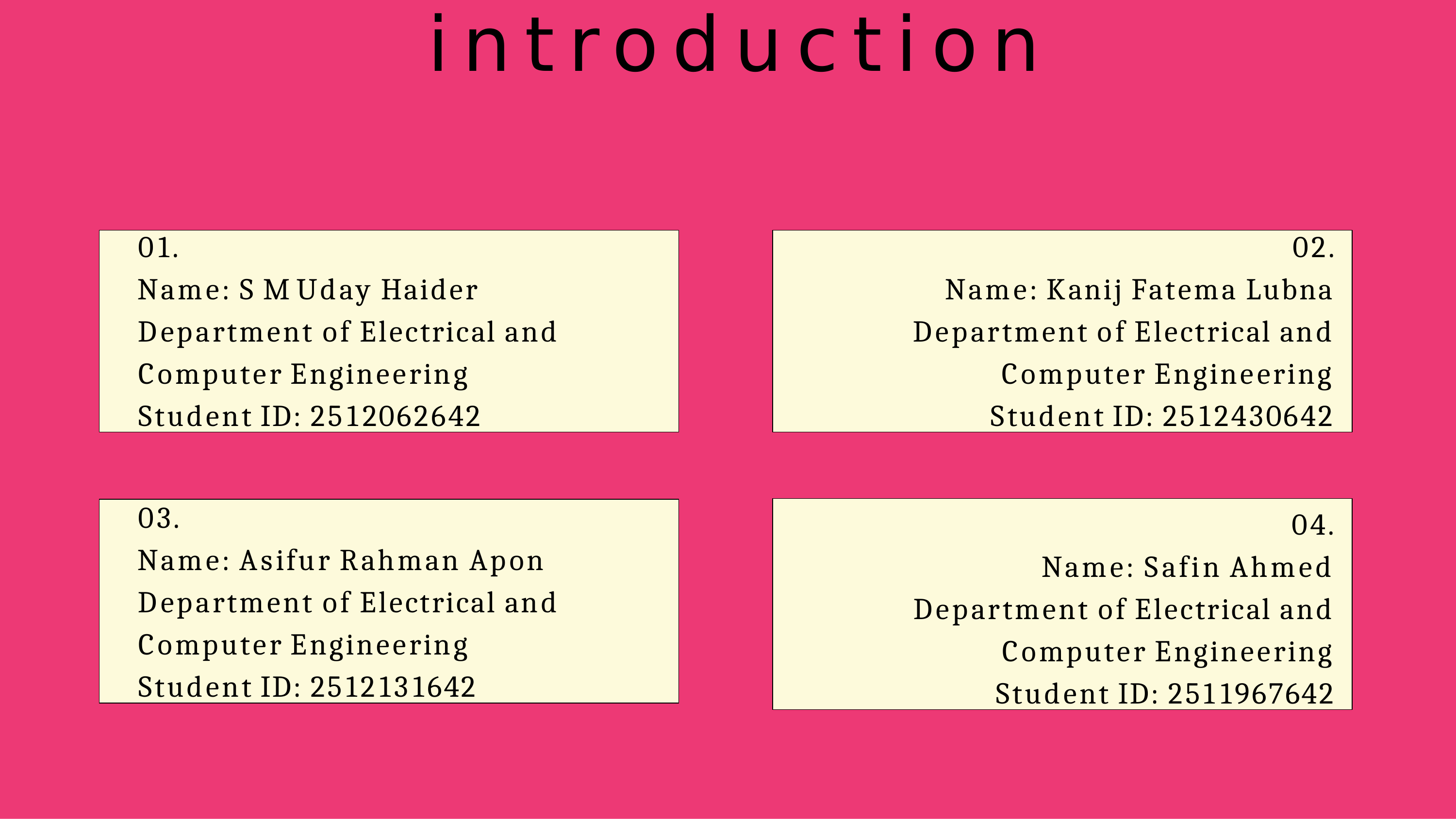

# introduction
01.
Name: S M Uday Haider Department of Electrical and Computer Engineering Student ID: 2512062642
02.
Name: Kanij Fatema Lubna Department of Electrical and Computer Engineering Student ID: 2512430642
04.
Name: Safin Ahmed Department of Electrical and Computer Engineering Student ID: 2511967642
03.
Name: Asifur Rahman Apon Department of Electrical and Computer Engineering Student ID: 2512131642